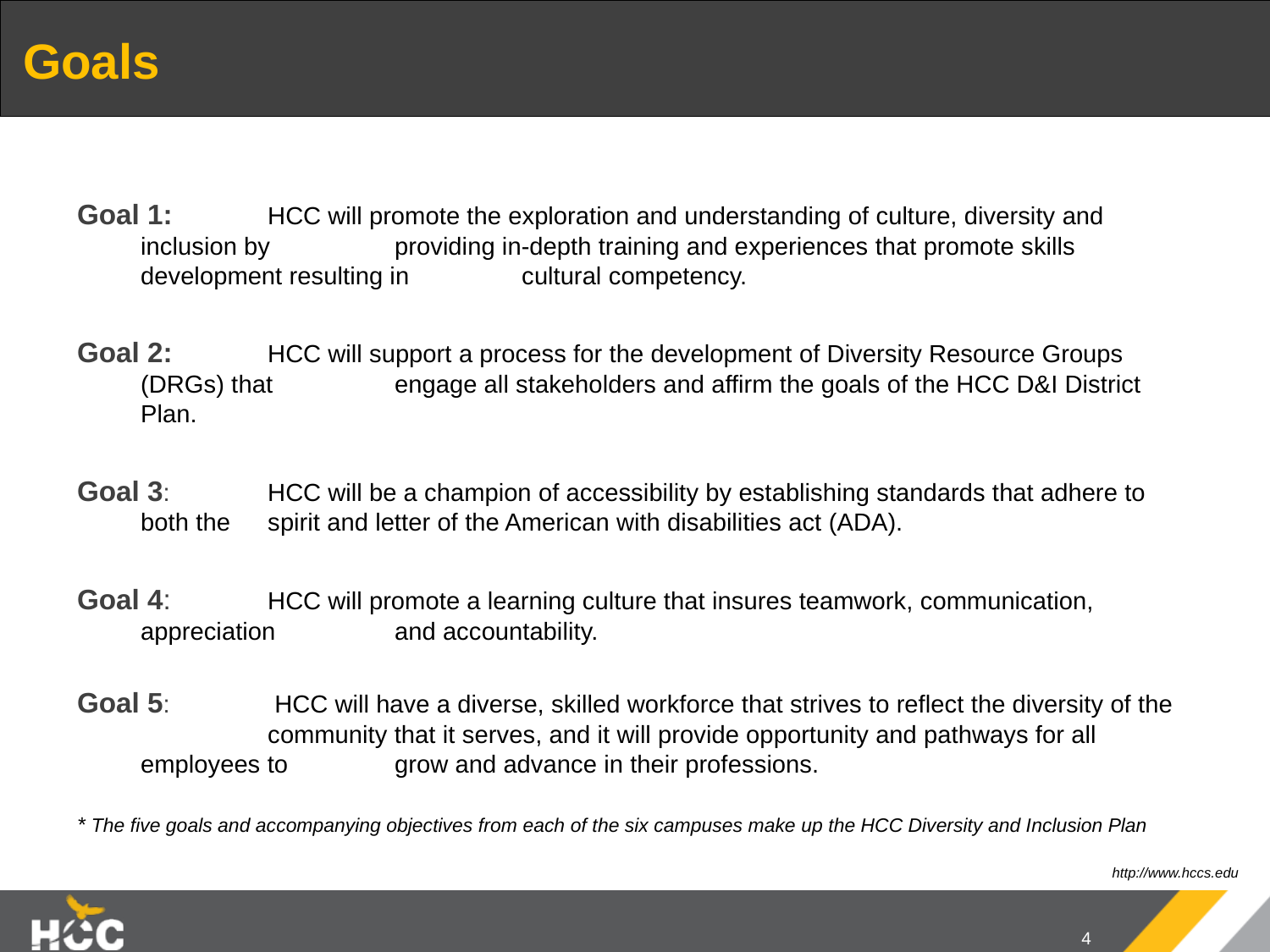

# District-Wide Diversity and Inclusion Goals
Goals
Goal 1: 	HCC will promote the exploration and understanding of culture, diversity and inclusion by 	providing in-depth training and experiences that promote skills development resulting in 	cultural competency.

Goal 2: 	HCC will support a process for the development of Diversity Resource Groups (DRGs) that 	engage all stakeholders and affirm the goals of the HCC D&I District Plan.

Goal 3:	HCC will be a champion of accessibility by establishing standards that adhere to both the 	spirit and letter of the American with disabilities act (ADA).

Goal 4: 	HCC will promote a learning culture that insures teamwork, communication, appreciation 	and accountability.

Goal 5:	 HCC will have a diverse, skilled workforce that strives to reflect the diversity of the 	community that it serves, and it will provide opportunity and pathways for all employees to 	grow and advance in their professions.

* The five goals and accompanying objectives from each of the six campuses make up the HCC Diversity and Inclusion Plan

http://www.hccs.edu